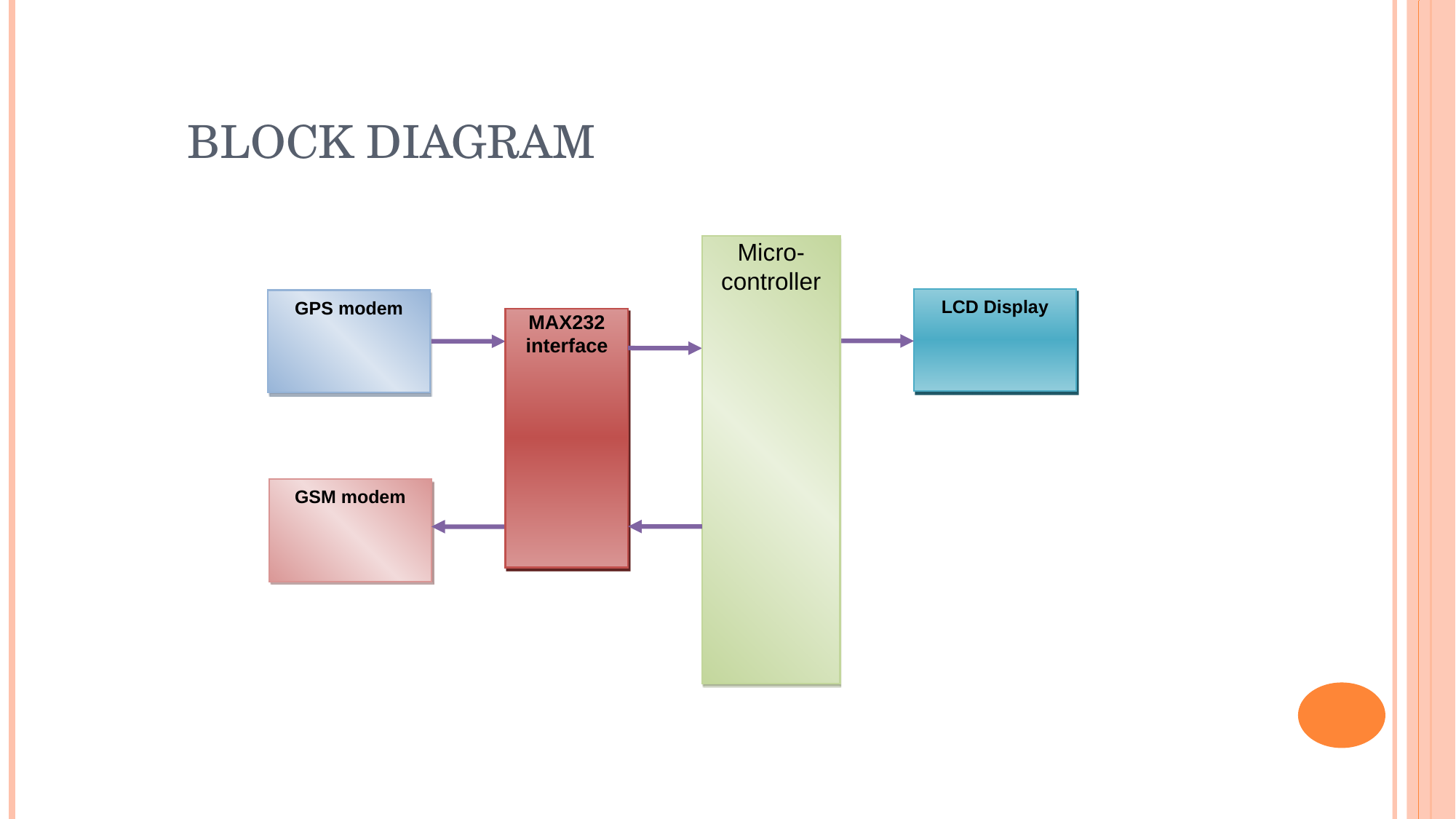

# Block Diagram

Micro-controller

LCD Display

GPS modem

MAX232 interface

GSM modem